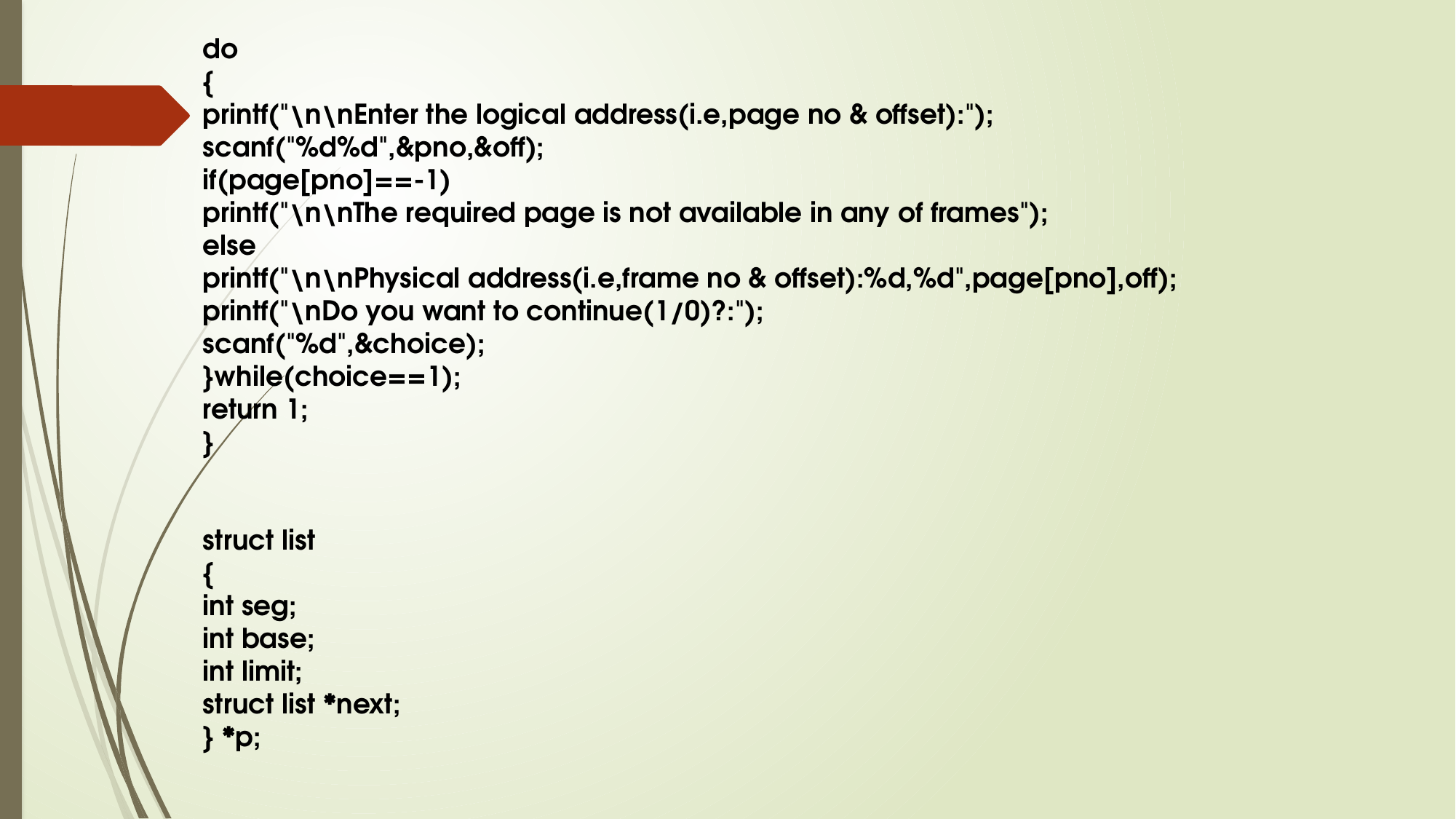

do
{
printf("\n\nEnter the logical address(i.e,page no & offset):");
scanf("%d%d",&pno,&off);
if(page[pno]==-1)
printf("\n\nThe required page is not available in any of frames");
else
printf("\n\nPhysical address(i.e,frame no & offset):%d,%d",page[pno],off);
printf("\nDo you want to continue(1/0)?:");
scanf("%d",&choice);
}while(choice==1);
return 1;
}

struct list
{
int seg;
int base;
int limit;
struct list *next;
} *p;